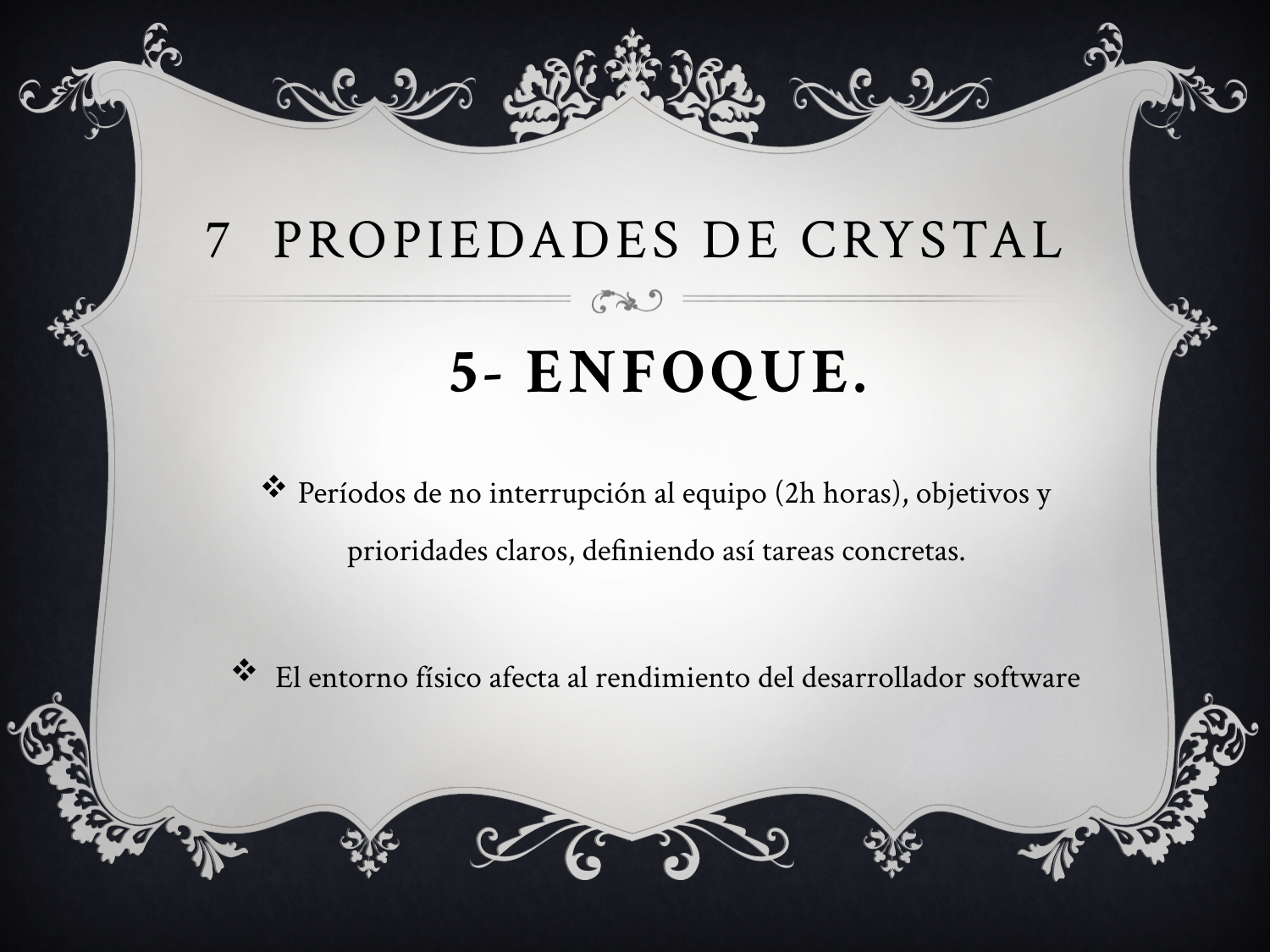

# 7  PROPIEDADES DE CRYSTAL
5- Enfoque.
Períodos de no interrupción al equipo (2h horas), objetivos y prioridades claros, definiendo así tareas concretas.

 El entorno físico afecta al rendimiento del desarrollador software